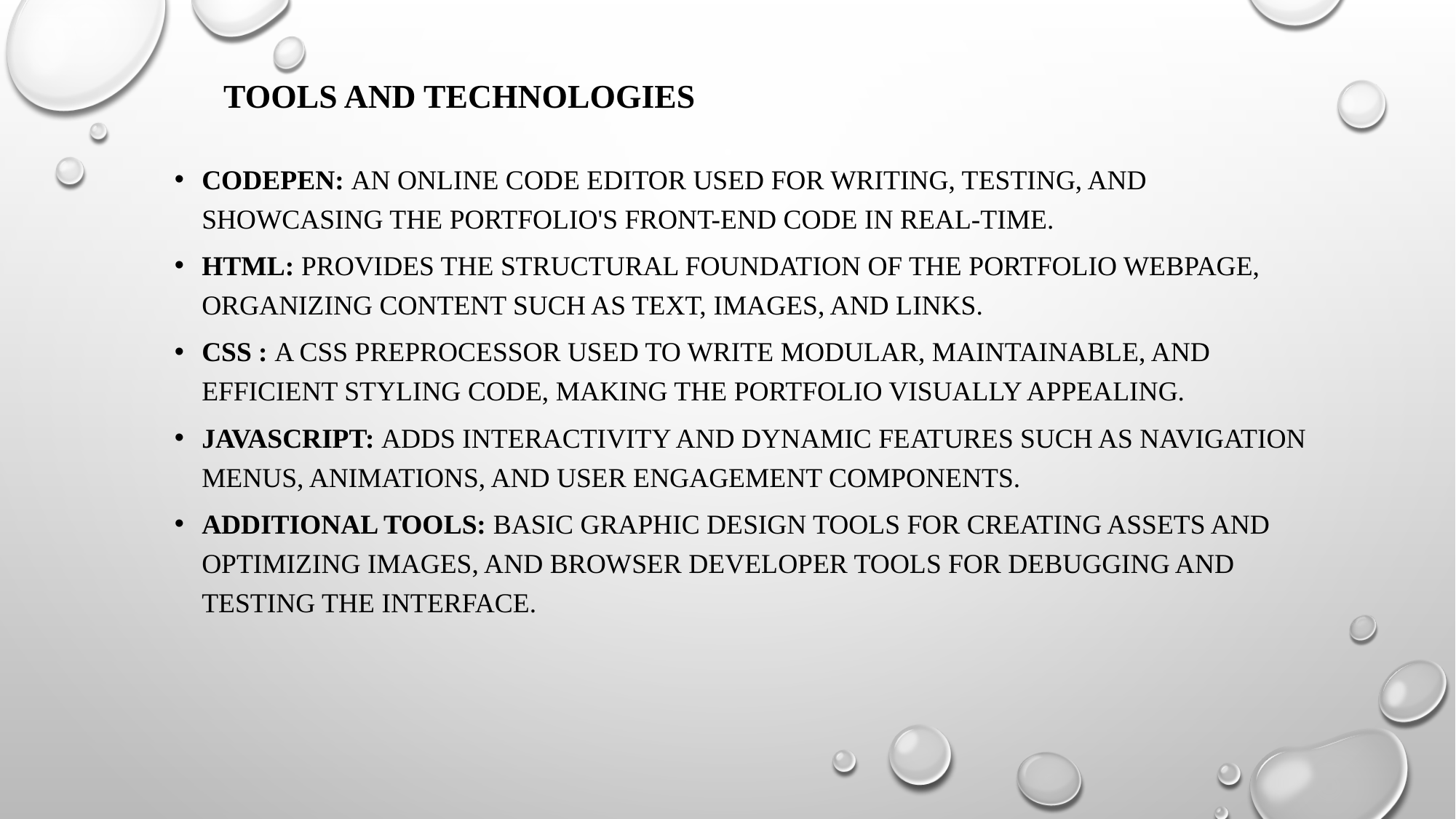

# Tools and Technologies
CodePen: An online code editor used for writing, testing, and showcasing the portfolio's front-end code in real-time.
HTML: Provides the structural foundation of the portfolio webpage, organizing content such as text, images, and links.
CSS : A CSS preprocessor used to write modular, maintainable, and efficient styling code, making the portfolio visually appealing.
JavaScript: Adds interactivity and dynamic features such as navigation menus, animations, and user engagement components.
Additional Tools: Basic graphic design tools for creating assets and optimizing images, and browser developer tools for debugging and testing the interface.